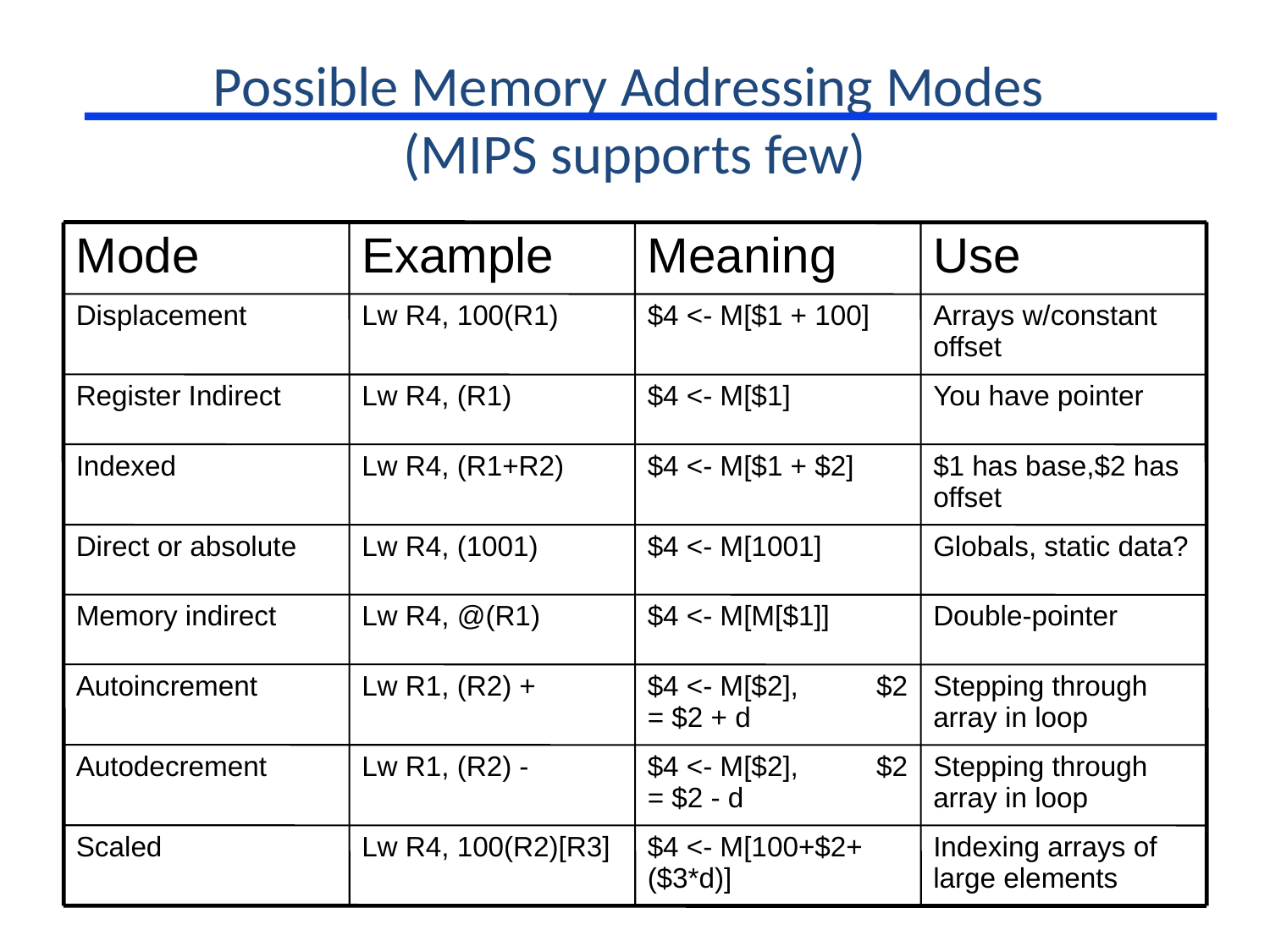

# Possible Memory Addressing Modes (MIPS supports few)

Mode

Example

Meaning

Use

Displacement

Lw R4, 100(R1)
$4 <- M[$1 + 100]
Arrays w/constant offset
Register Indirect

Lw R4, (R1)
$4 <- M[$1]
You have pointer
Indexed

Lw R4, (R1+R2)
$4 <- M[$1 + $2]
$1 has base,$2 has offset
Direct or absolute

Lw R4, (1001)
$4 <- M[1001]
Globals, static data?
Memory indirect

Lw R4, @(R1)
$4 <- M[M[$1]]
Double-pointer
Autoincrement

Lw R1, (R2) +
$4 <- M[$2],          $2 = $2 + d
Stepping through array in loop
Autodecrement

Lw R1, (R2) -
$4 <- M[$2],          $2 = $2 - d
Stepping through array in loop
Scaled

Lw R4, 100(R2)[R3]
$4 <- M[100+$2+ ($3*d)]
Indexing arrays of large elements